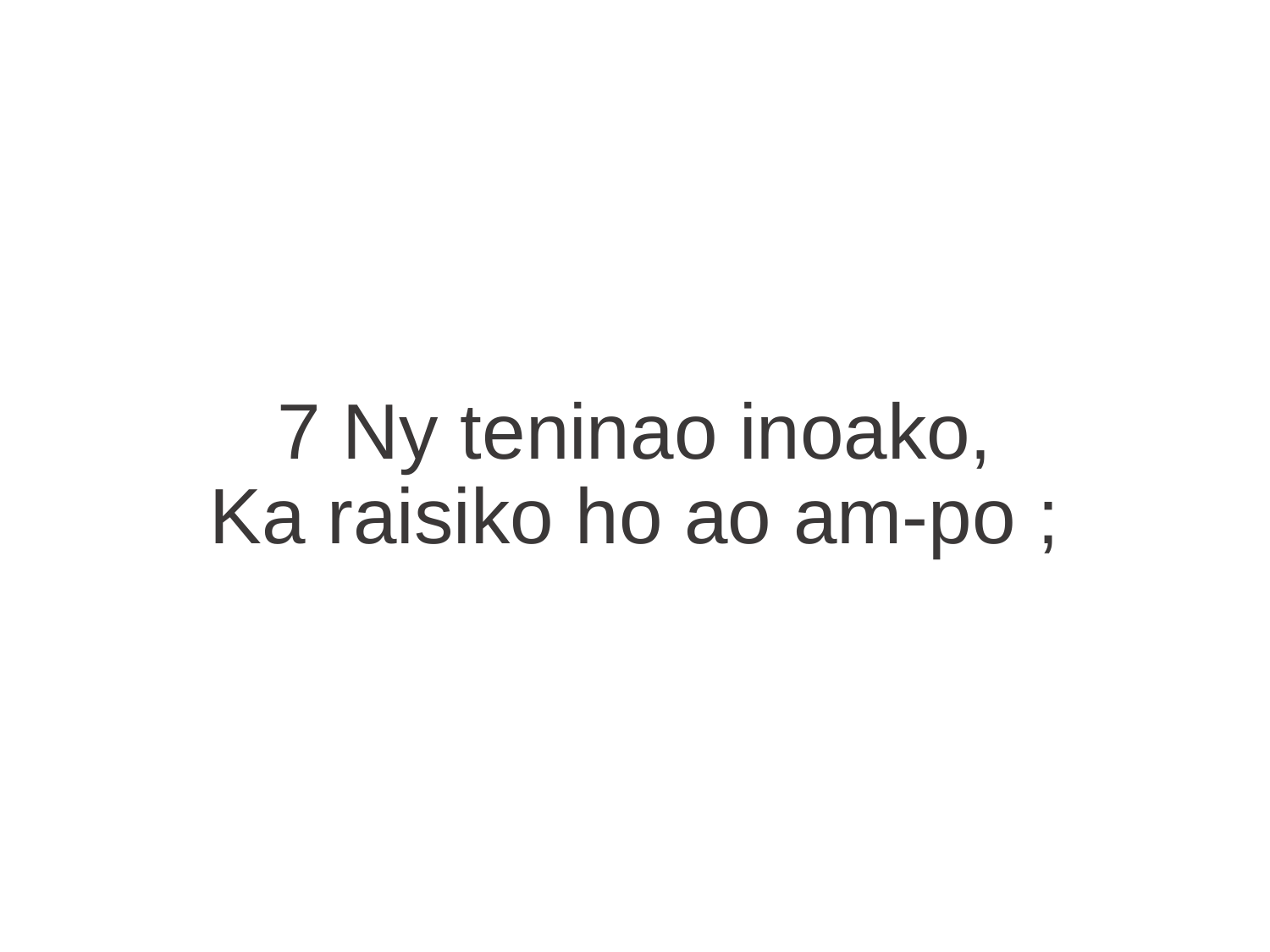

7 Ny teninao inoako,
Ka raisiko ho ao am-po ;